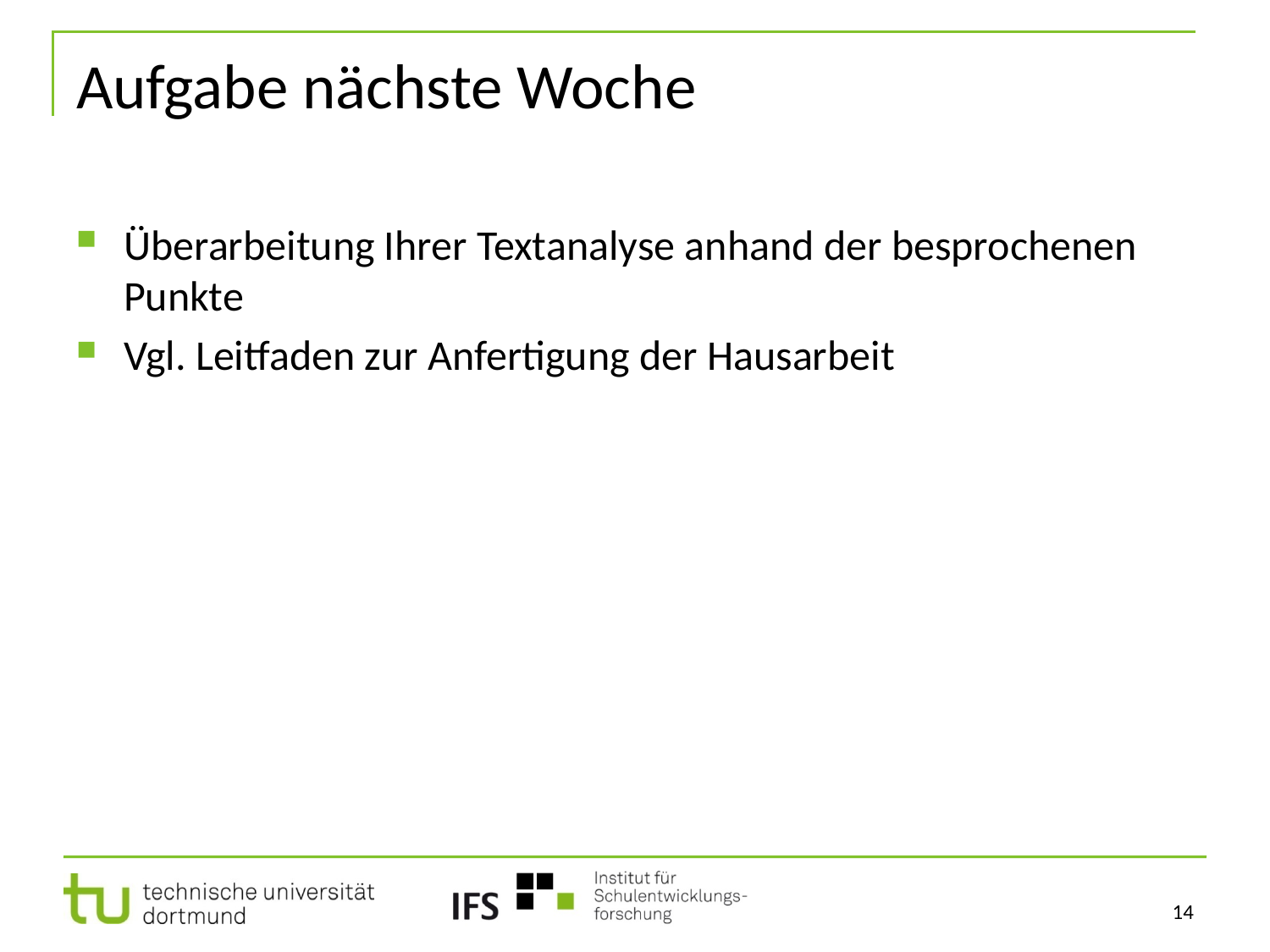

# Aufgabe nächste Woche
Überarbeitung Ihrer Textanalyse anhand der besprochenen Punkte
Vgl. Leitfaden zur Anfertigung der Hausarbeit

14